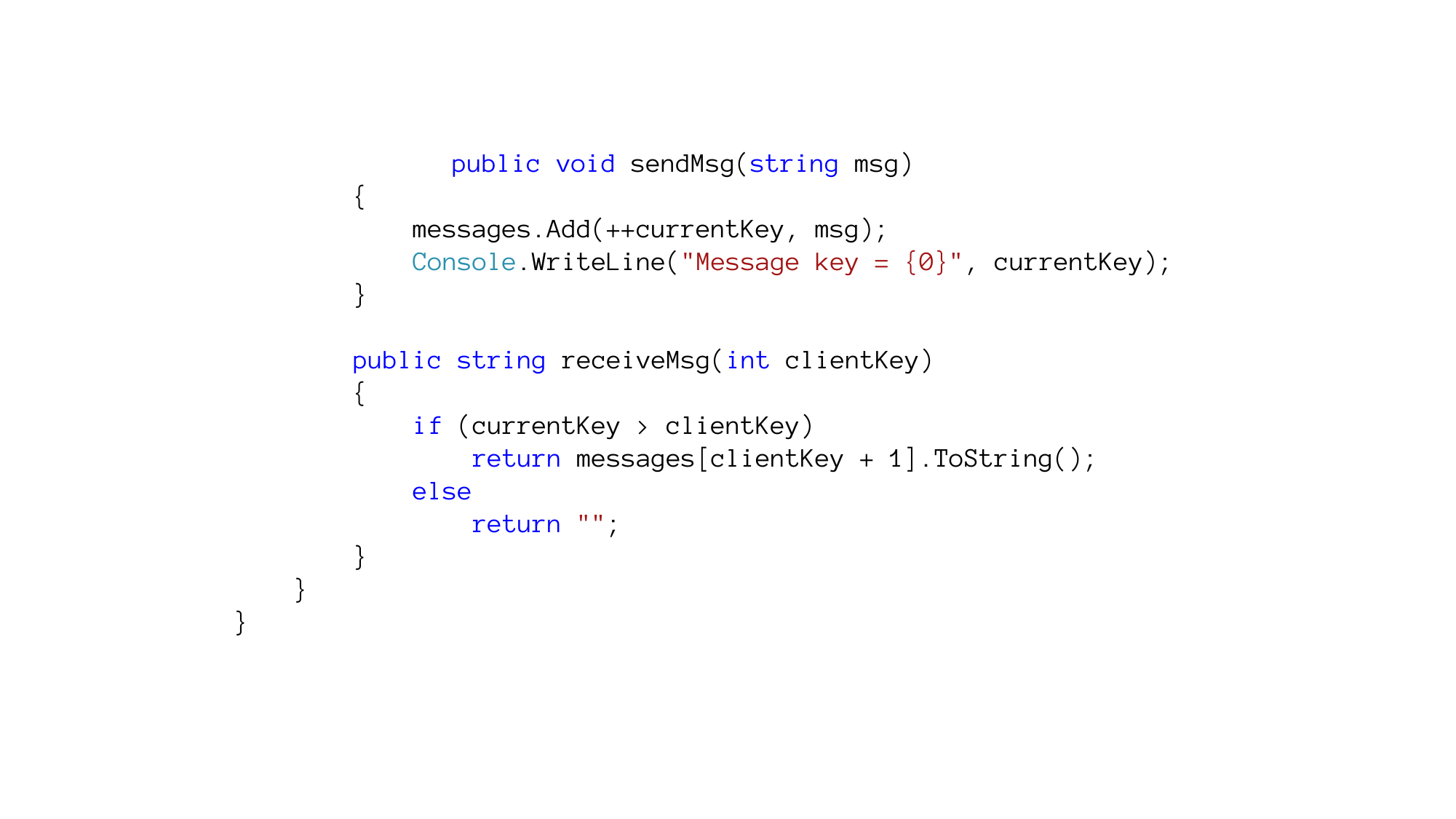

public void sendMsg(string msg)
        {
            messages.Add(++currentKey, msg);
            Console.WriteLine("Message key = {0}", currentKey);
        }

        public string receiveMsg(int clientKey)
        {
            if (currentKey > clientKey)
                return messages[clientKey + 1].ToString();
            else
                return "";
        }
    }
}